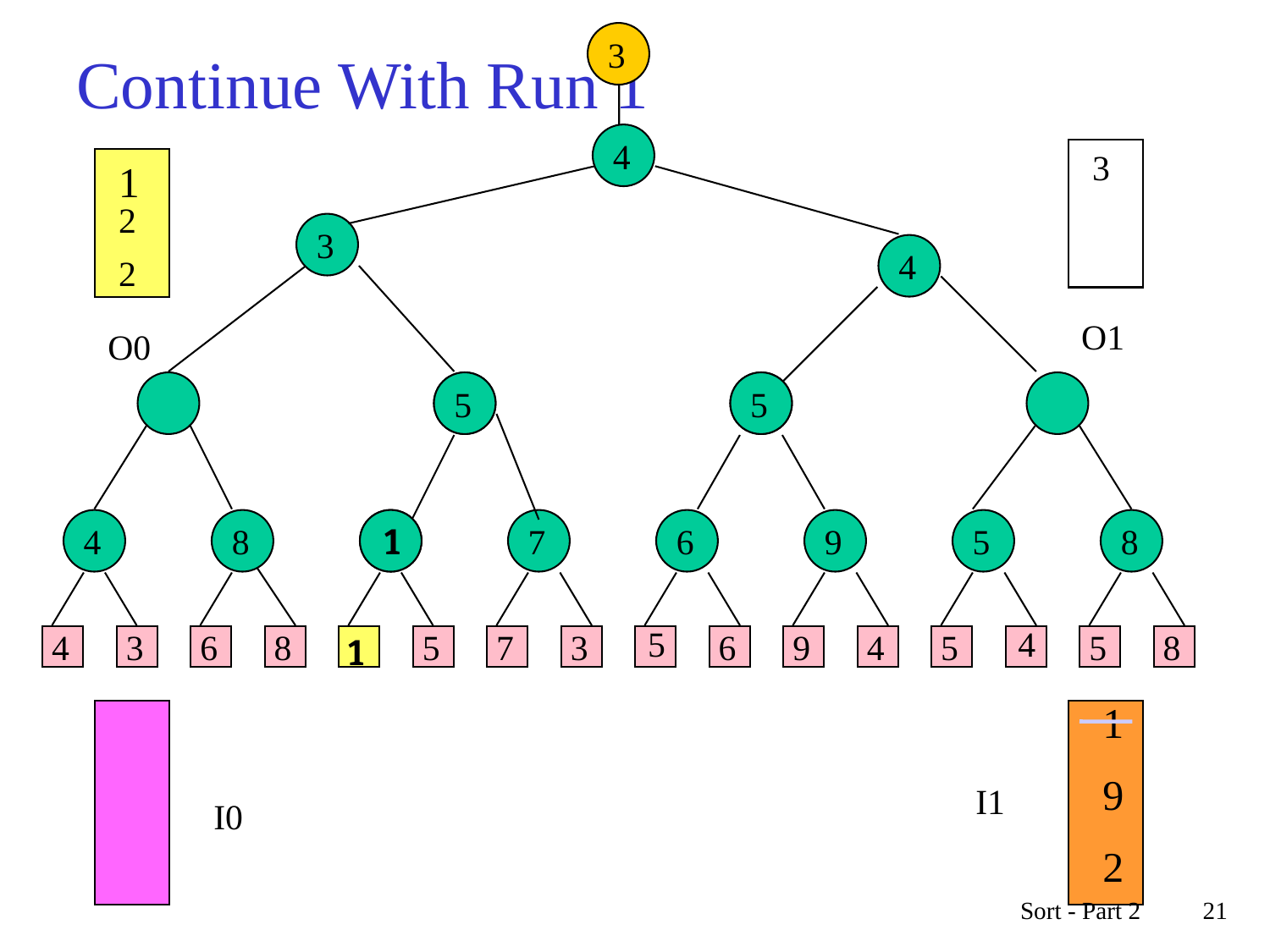

3
# Continue With Run 1

4

O1
3

O0
1

2

3

4
2

6
3
4
5

5

5

1

4
8
5
7
6
9
5
8

5
4
4
3
6
8
5
7
3
6
9
4
5
5
8
1

1
9
2

I1

I0

Sort - Part 2
21